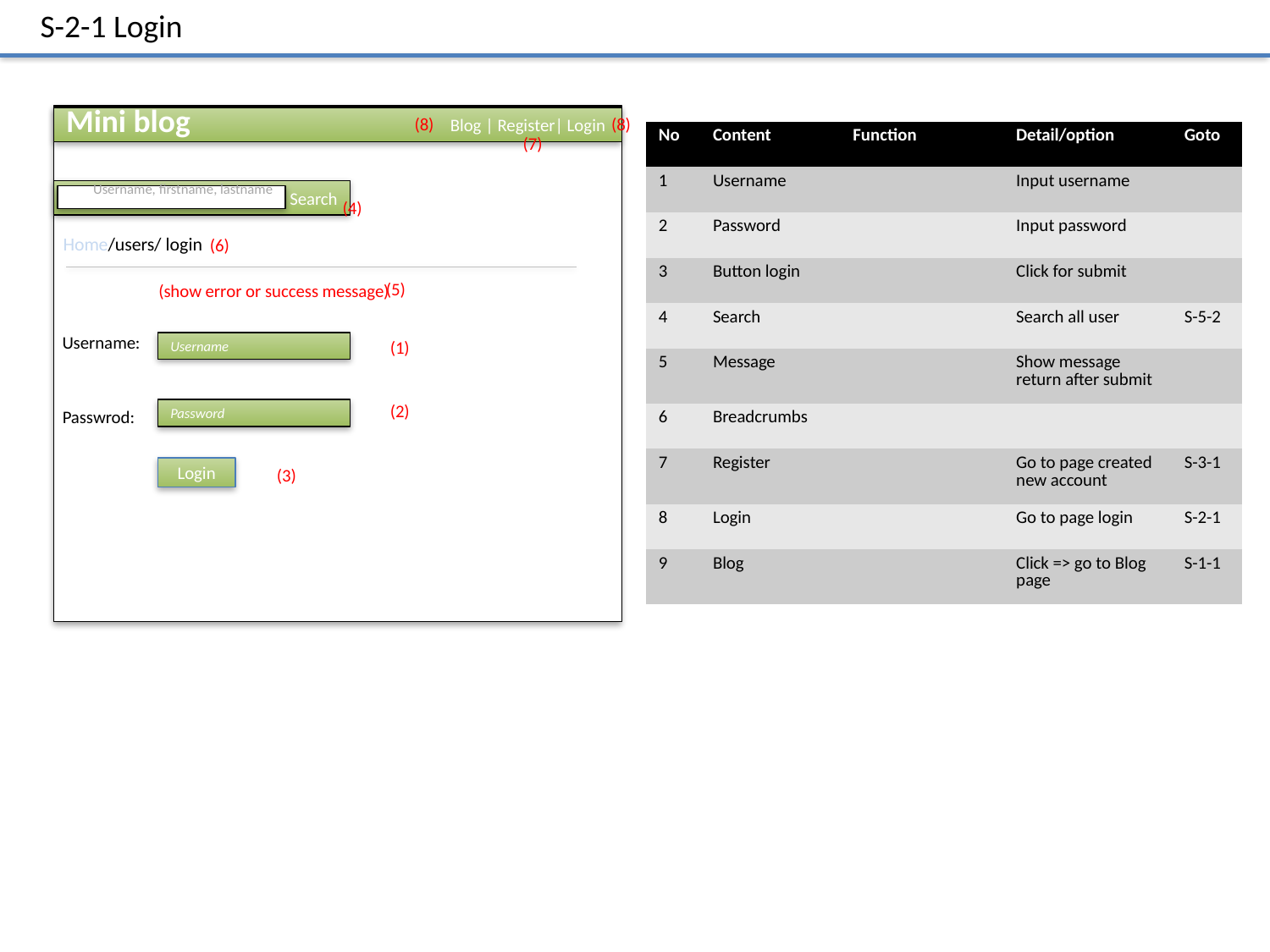

S-2-1 Login
Mini blog

(8)
(8)
Blog | Register| Login
| No | Content | Function | Detail/option | Goto |
| --- | --- | --- | --- | --- |
| 1 | Username |  | Input username |  |
| 2 | Password |  | Input password |  |
| 3 | Button login |  | Click for submit |  |
| 4 | Search |  | Search all user | S-5-2 |
| 5 | Message |  | Show message return after submit |  |
| 6 | Breadcrumbs |  |  |  |
| 7 | Register |  | Go to page created new account | S-3-1 |
| 8 | Login |  | Go to page login | S-2-1 |
| 9 | Blog |  | Click => go to Blog page | S-1-1 |
(7)
Search
Username, firstname, lastname

(4)
Home/users/ login
(6)
(5)
(show error or success message)
Username:
(1)
Username
(2)
Passwrod:
Password
Login
(3)